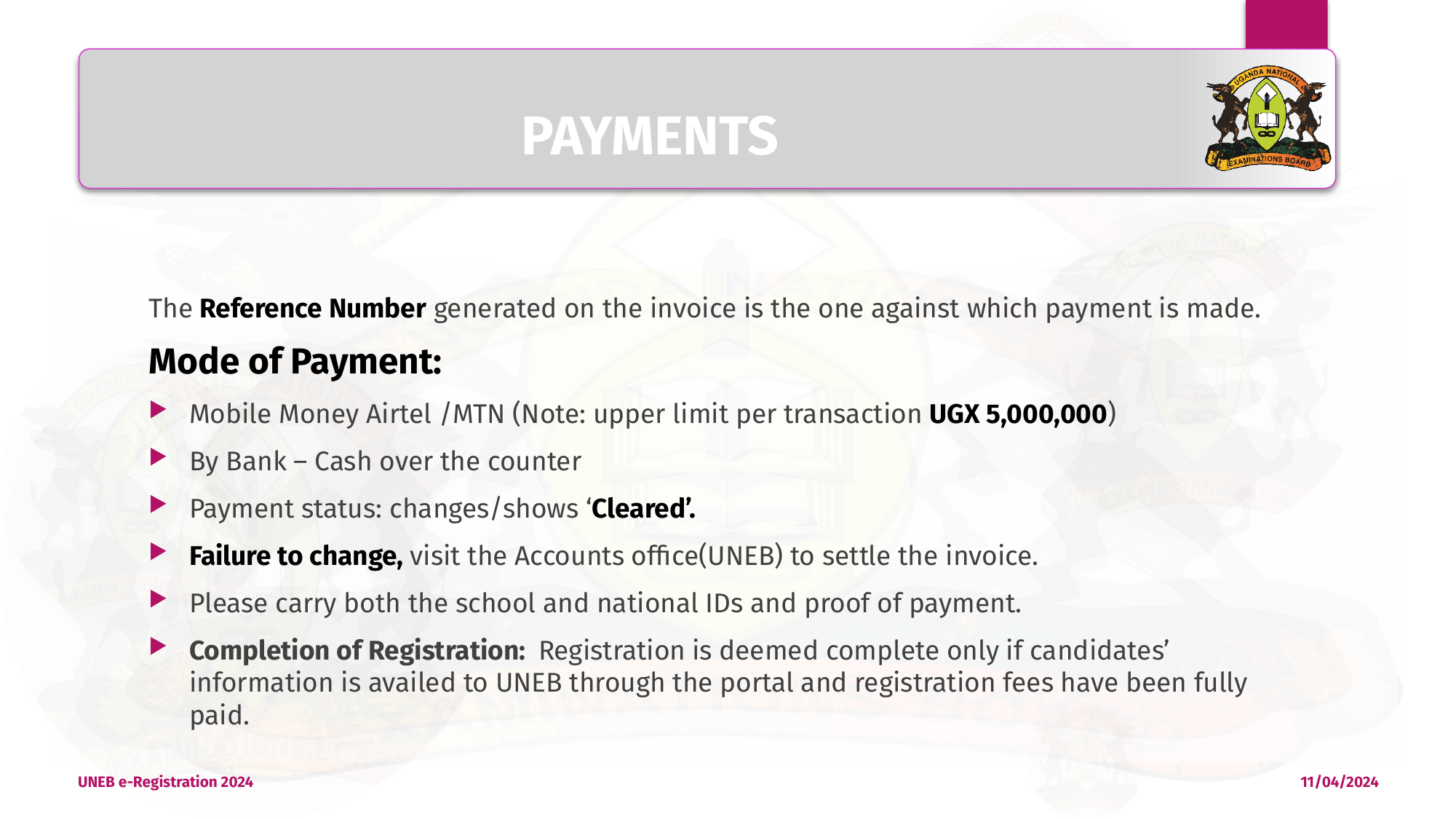

# PAYMENTS
The Reference Number generated on the invoice is the one against which payment is made.
Mode of Payment:
Mobile Money Airtel /MTN (Note: upper limit per transaction UGX 5,000,000)
By Bank – Cash over the counter
Payment status: changes/shows ‘Cleared’.
Failure to change, visit the Accounts office(UNEB) to settle the invoice.
Please carry both the school and national IDs and proof of payment.
Completion of Registration:  Registration is deemed complete only if candidates’ information is availed to UNEB through the portal and registration fees have been fully paid.

UNEB e-Registration 2024
11/04/2024